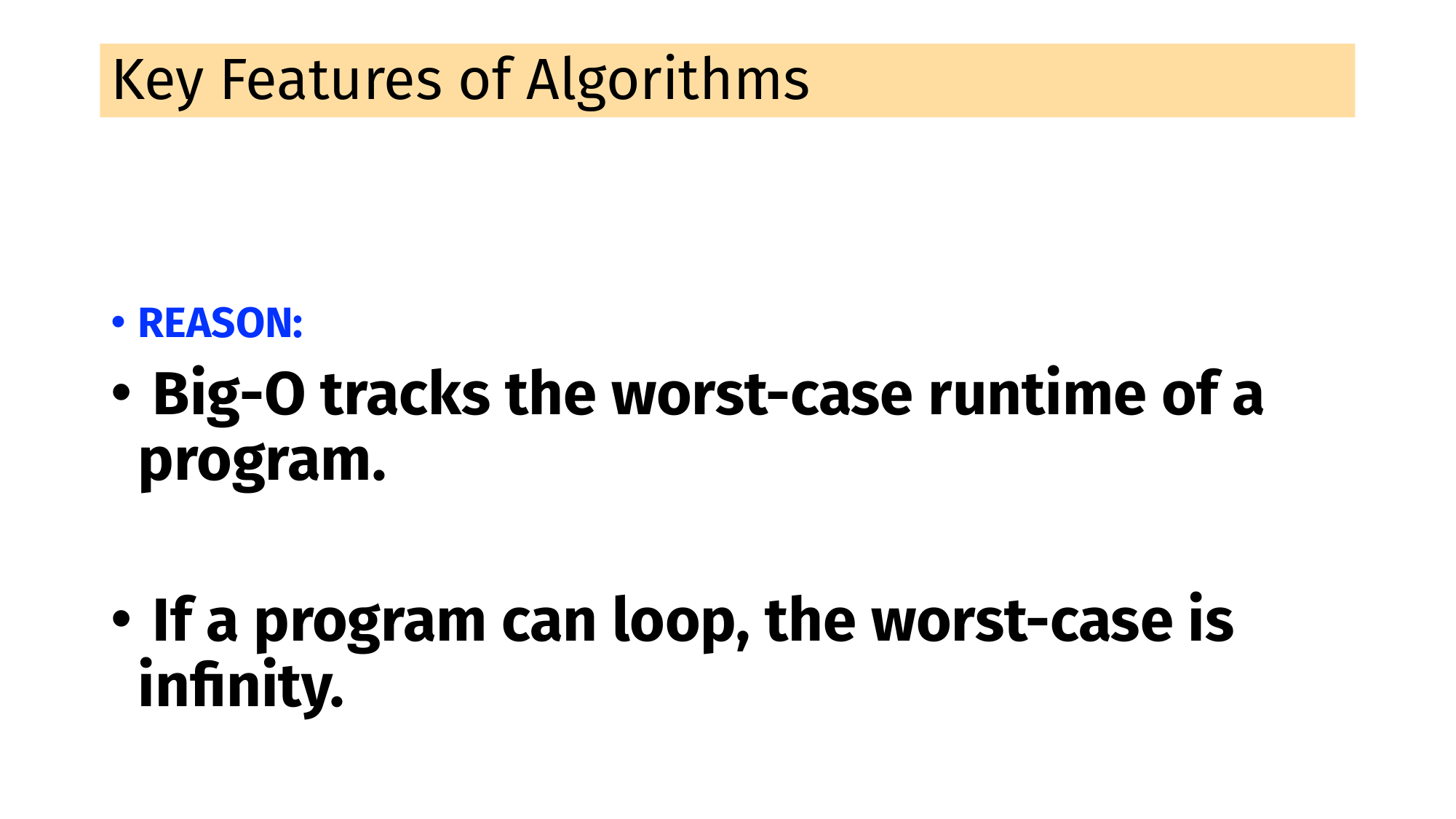

# Key Features of Algorithms

REASON:
 Big-O tracks the worst-case runtime of a program.

 If a program can loop, the worst-case is infinity.